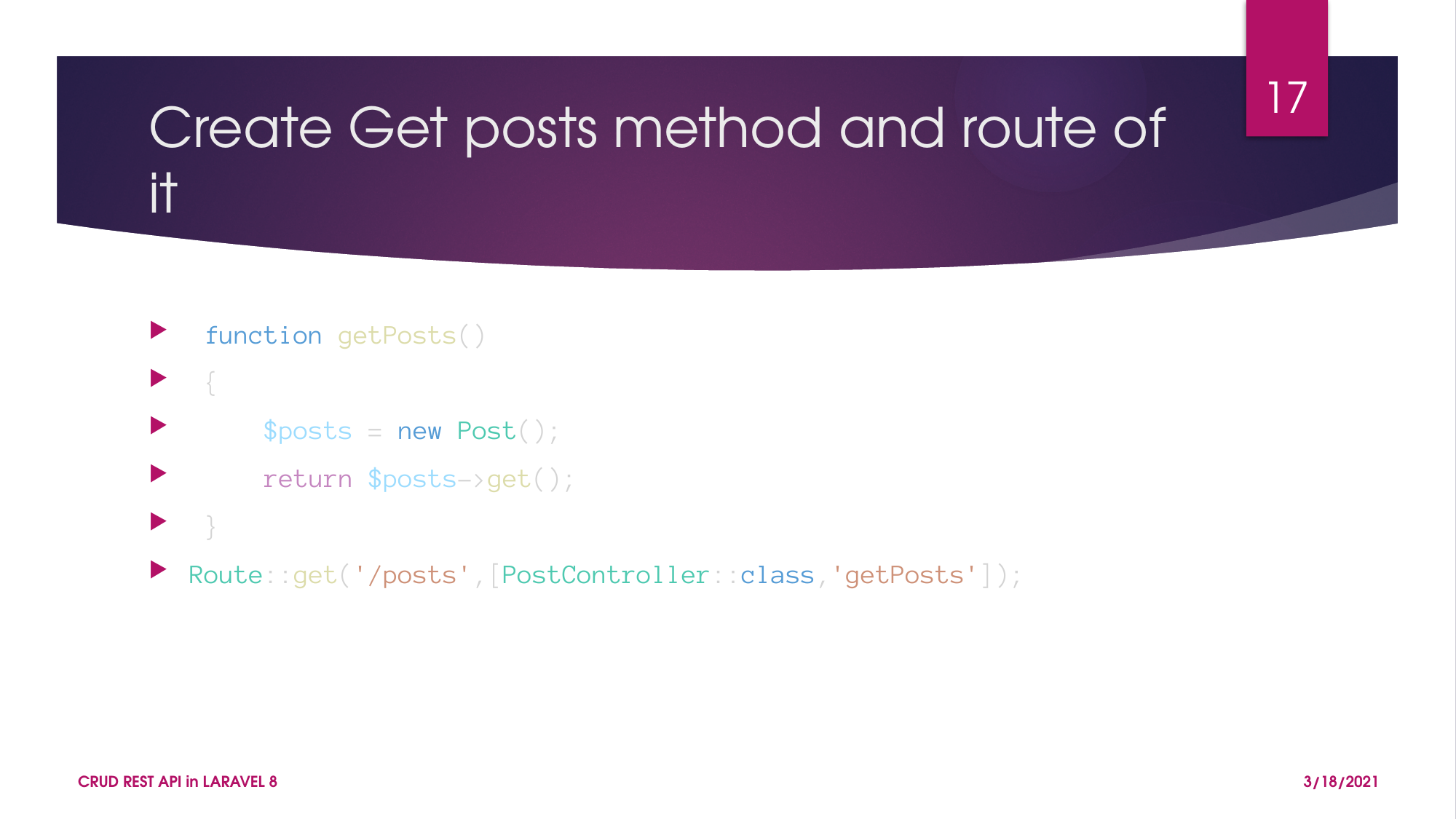

17
# Create Get posts method and route of it
 function getPosts()
 {
     $posts = new Post();
     return $posts->get();
 }
Route::get('/posts',[PostController::class,'getPosts']);

CRUD REST API in LARAVEL 8
3/18/2021